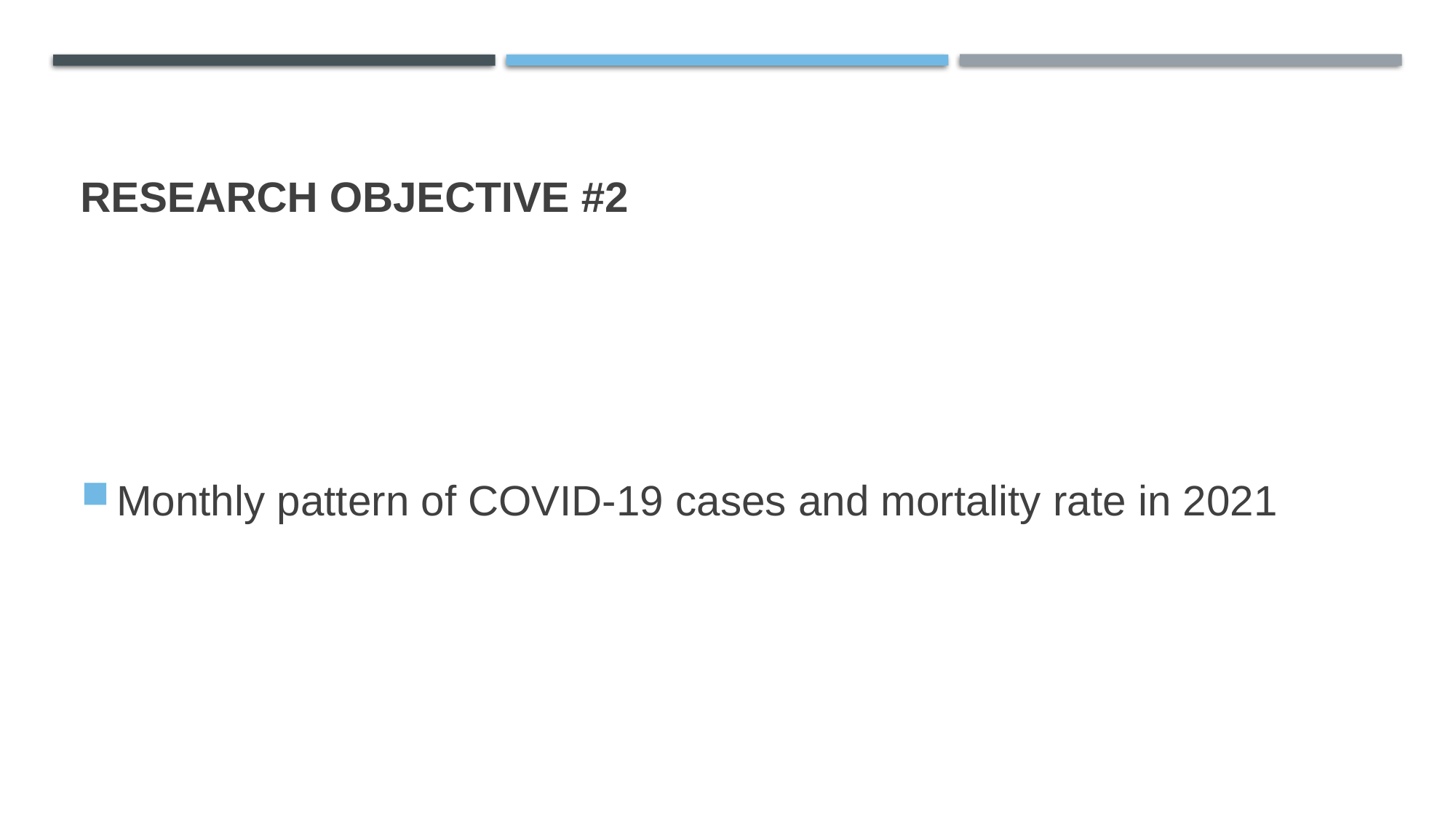

# Research objective #2
Monthly pattern of COVID-19 cases and mortality rate in 2021